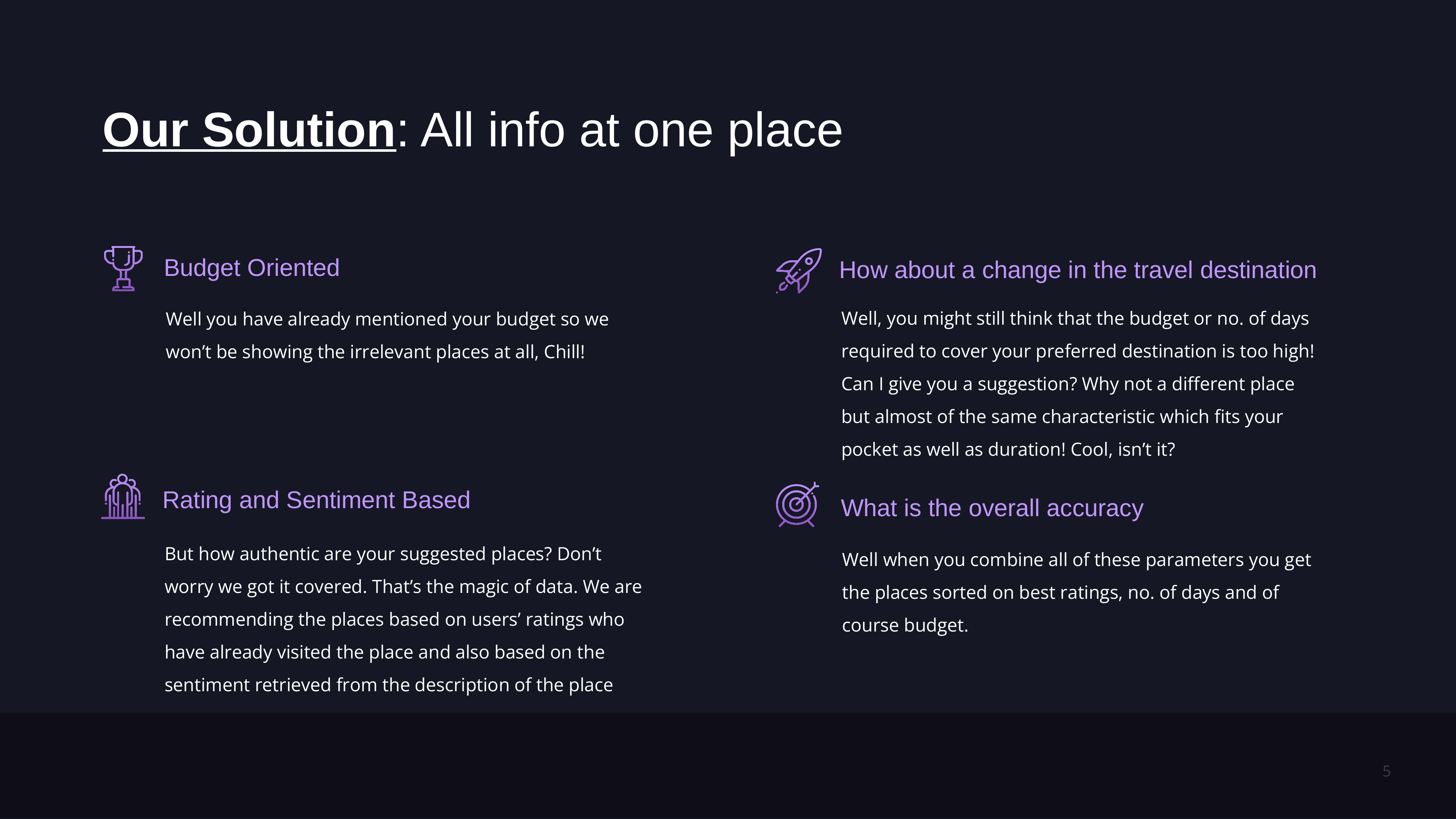

Our Solution: All info at one place

Budget Oriented
Well you have already mentioned your budget so we won’t be showing the irrelevant places at all, Chill!

How about a change in the travel destination
Well, you might still think that the budget or no. of days required to cover your preferred destination is too high! Can I give you a suggestion? Why not a different place but almost of the same characteristic which fits your pocket as well as duration! Cool, isn’t it?

Rating and Sentiment Based
But how authentic are your suggested places? Don’t worry we got it covered. That’s the magic of data. We are recommending the places based on users’ ratings who have already visited the place and also based on the sentiment retrieved from the description of the place

What is the overall accuracy
Well when you combine all of these parameters you get the places sorted on best ratings, no. of days and of course budget.
5